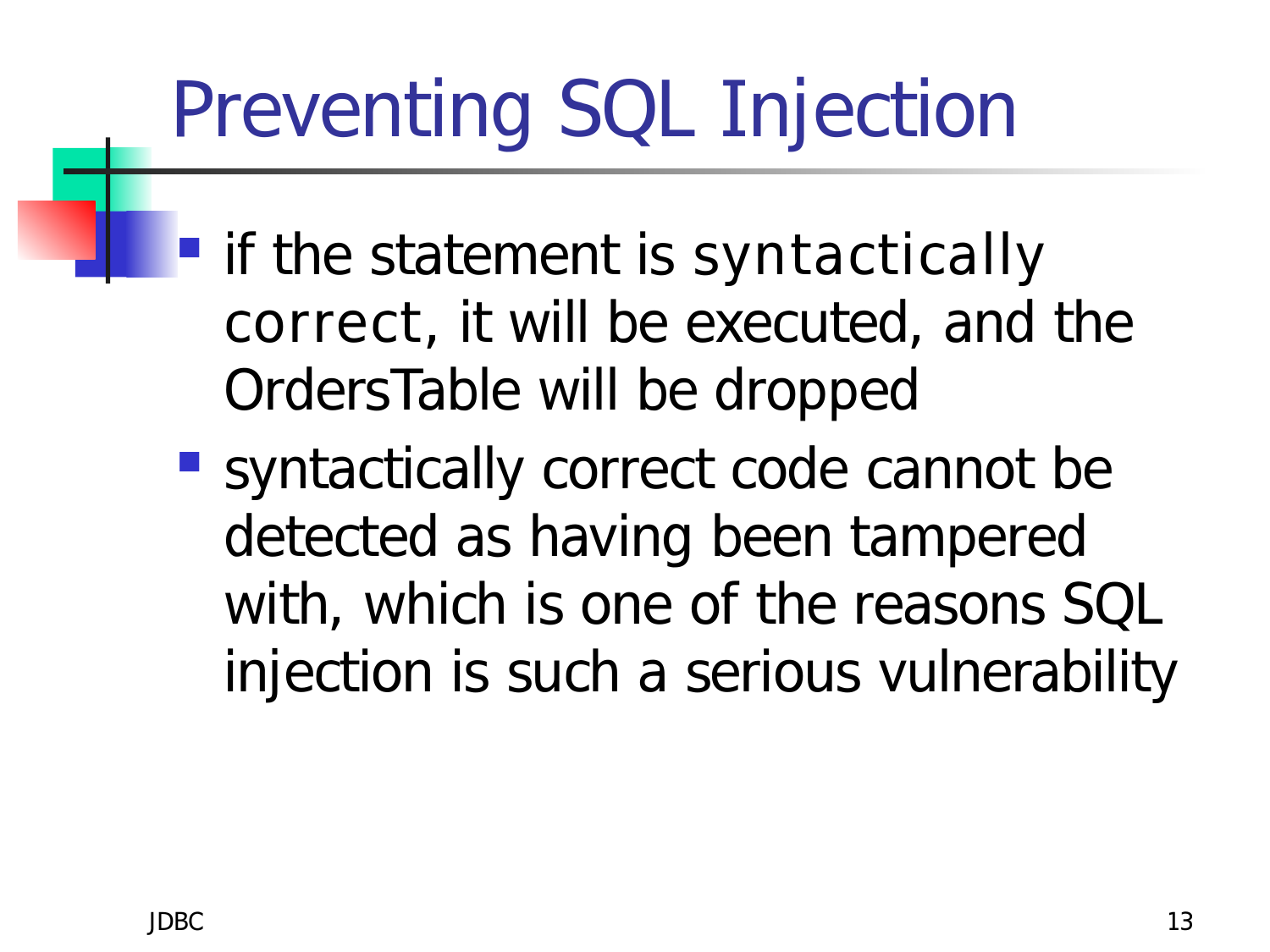

# Preventing SQL Injection
if the statement is syntactically correct, it will be executed, and the OrdersTable will be dropped
syntactically correct code cannot be detected as having been tampered with, which is one of the reasons SQL injection is such a serious vulnerability
JDBC
13